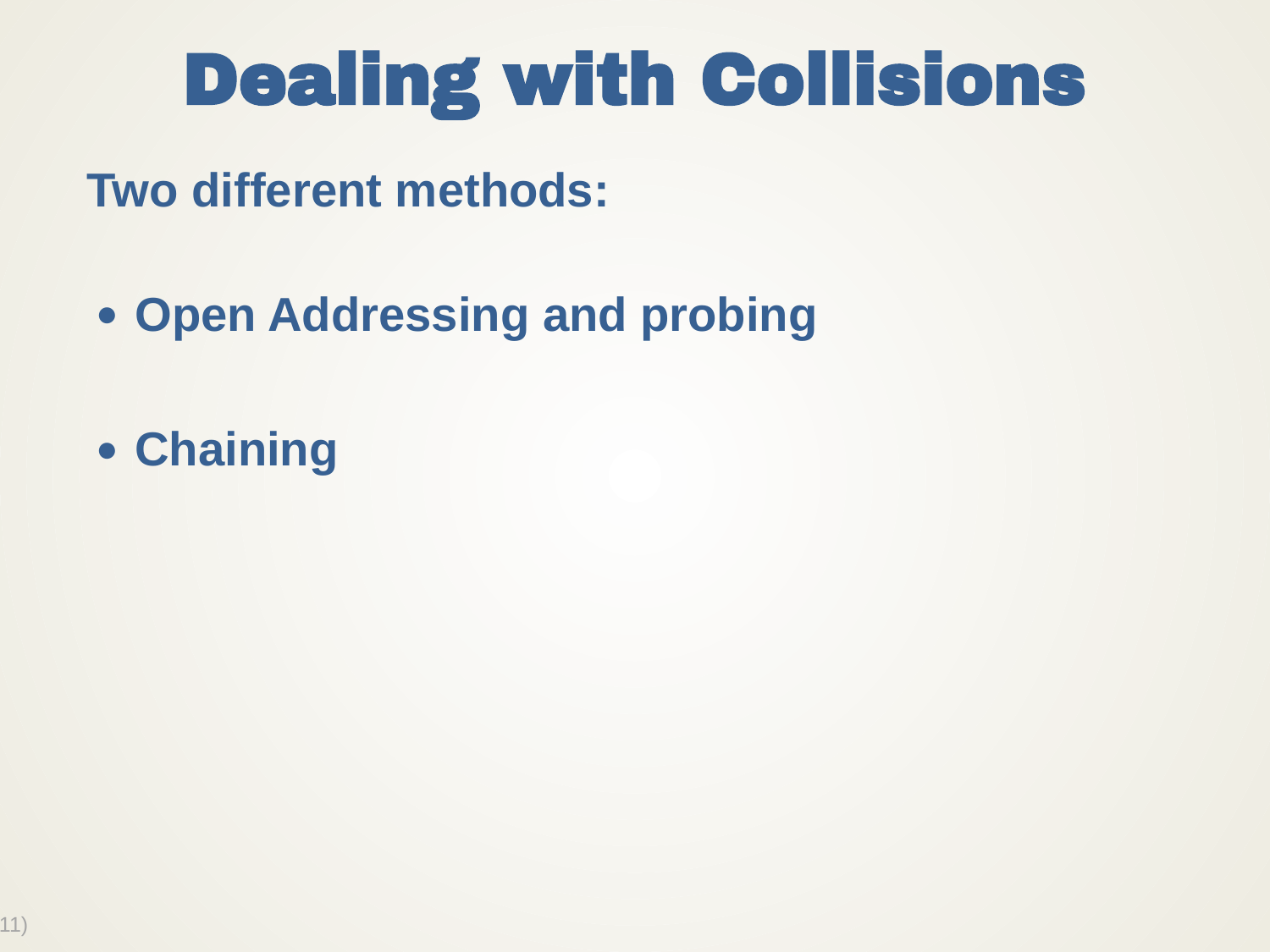

# Dealing with Collisions
Two different methods:

Open Addressing and probing

Chaining